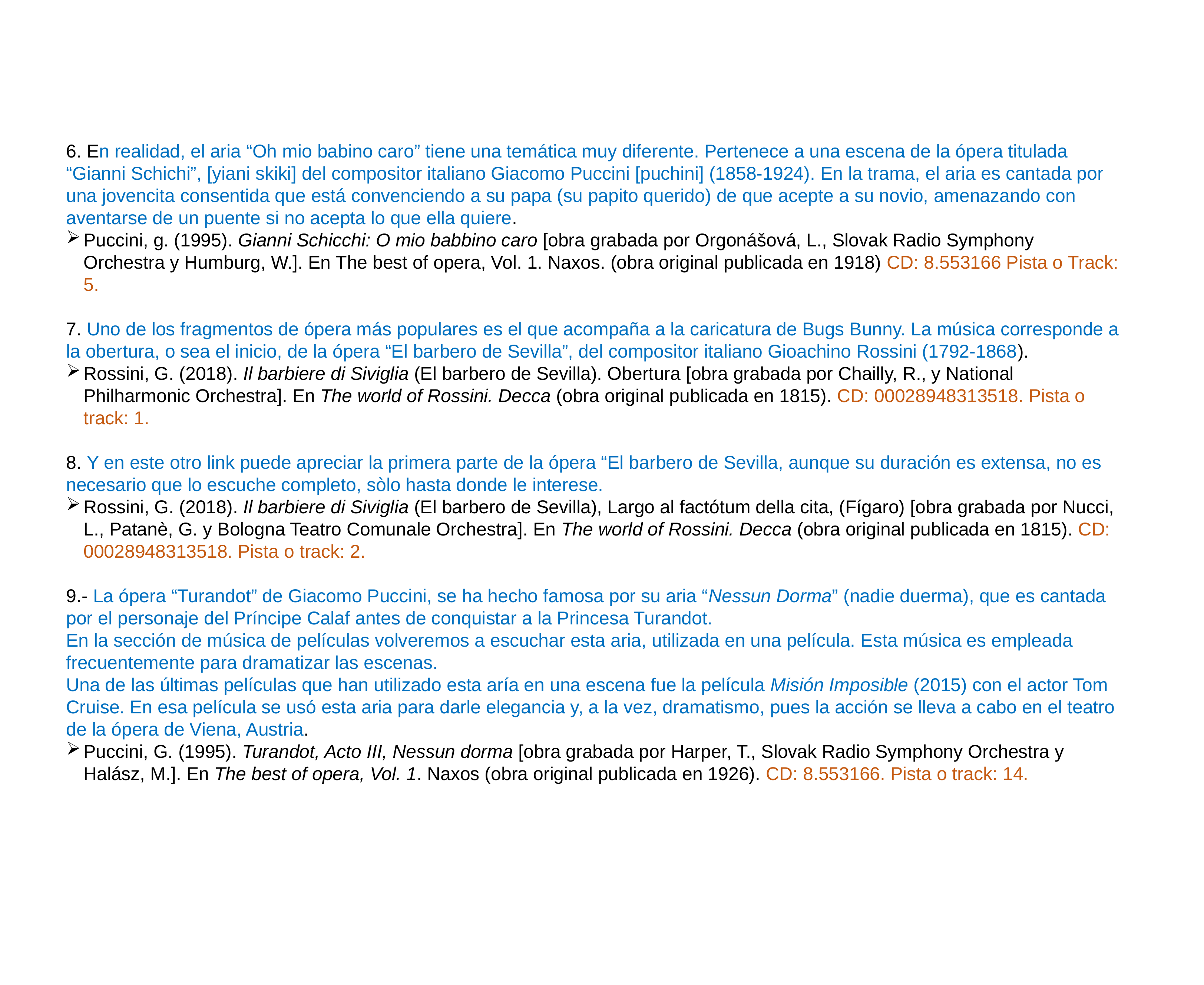

6. En realidad, el aria “Oh mio babino caro” tiene una temática muy diferente. Pertenece a una escena de la ópera titulada “Gianni Schichi”, [yiani skiki] del compositor italiano Giacomo Puccini [puchini] (1858-1924). En la trama, el aria es cantada por una jovencita consentida que está convenciendo a su papa (su papito querido) de que acepte a su novio, amenazando con aventarse de un puente si no acepta lo que ella quiere.
Puccini, g. (1995). Gianni Schicchi: O mio babbino caro [obra grabada por Orgonášová, L., Slovak Radio Symphony Orchestra y Humburg, W.]. En The best of opera, Vol. 1. Naxos. (obra original publicada en 1918) CD: 8.553166 Pista o Track: 5.

7. Uno de los fragmentos de ópera más populares es el que acompaña a la caricatura de Bugs Bunny. La música corresponde a la obertura, o sea el inicio, de la ópera “El barbero de Sevilla”, del compositor italiano Gioachino Rossini (1792-1868).
Rossini, G. (2018). Il barbiere di Siviglia (El barbero de Sevilla). Obertura [obra grabada por Chailly, R., y National Philharmonic Orchestra]. En The world of Rossini. Decca (obra original publicada en 1815). CD: 00028948313518. Pista o track: 1.

8. Y en este otro link puede apreciar la primera parte de la ópera “El barbero de Sevilla, aunque su duración es extensa, no es necesario que lo escuche completo, sòlo hasta donde le interese.
Rossini, G. (2018). Il barbiere di Siviglia (El barbero de Sevilla), Largo al factótum della cita, (Fígaro) [obra grabada por Nucci, L., Patanè, G. y Bologna Teatro Comunale Orchestra]. En The world of Rossini. Decca (obra original publicada en 1815). CD: 00028948313518. Pista o track: 2.

9.- La ópera “Turandot” de Giacomo Puccini, se ha hecho famosa por su aria “Nessun Dorma” (nadie duerma), que es cantada por el personaje del Príncipe Calaf antes de conquistar a la Princesa Turandot.
En la sección de música de películas volveremos a escuchar esta aria, utilizada en una película. Esta música es empleada frecuentemente para dramatizar las escenas.
Una de las últimas películas que han utilizado esta aría en una escena fue la película Misión Imposible (2015) con el actor Tom Cruise. En esa película se usó esta aria para darle elegancia y, a la vez, dramatismo, pues la acción se lleva a cabo en el teatro de la ópera de Viena, Austria.
Puccini, G. (1995). Turandot, Acto III, Nessun dorma [obra grabada por Harper, T., Slovak Radio Symphony Orchestra y Halász, M.]. En The best of opera, Vol. 1. Naxos (obra original publicada en 1926). CD: 8.553166. Pista o track: 14.